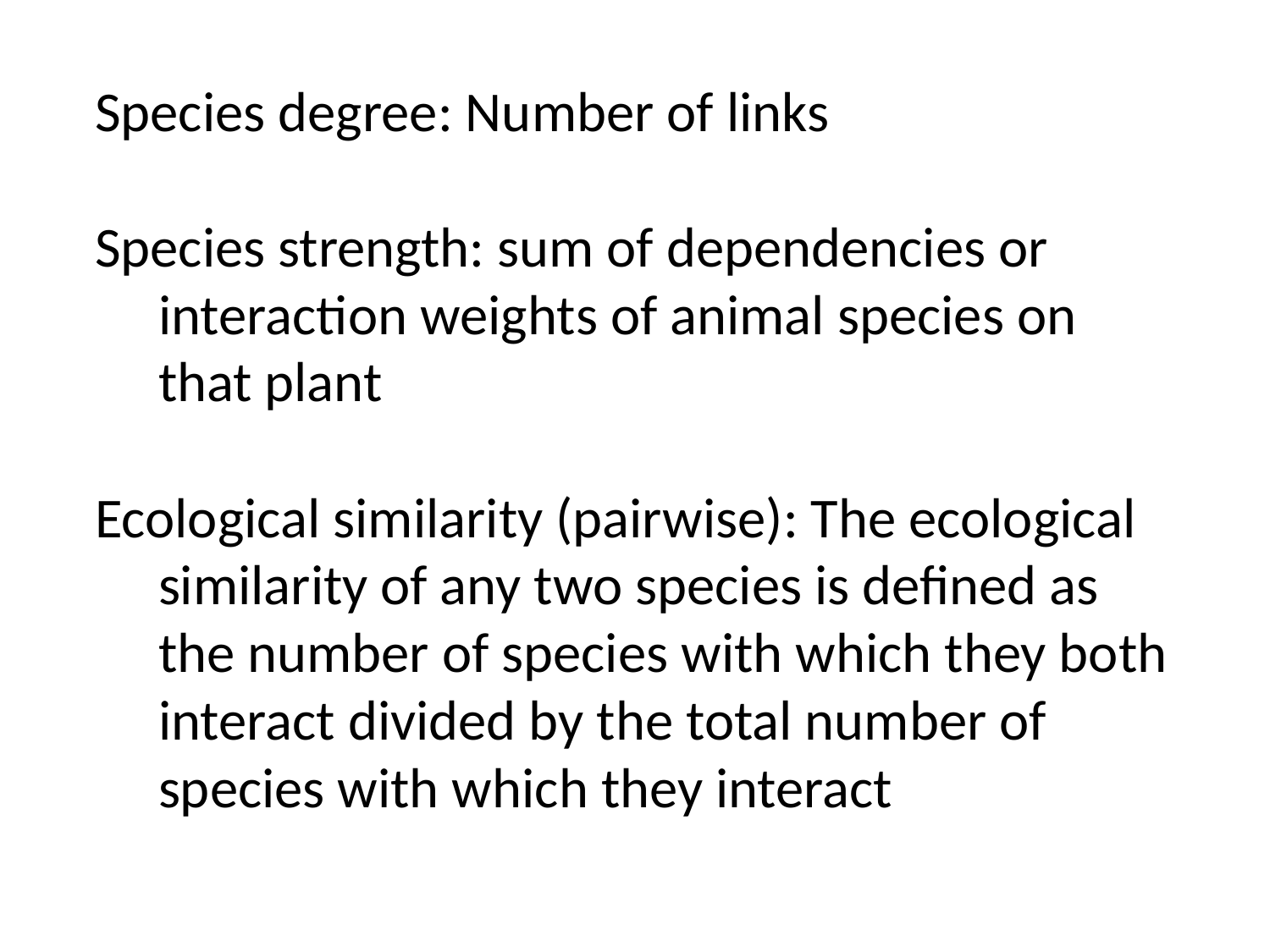

Species degree: Number of links

Species strength: sum of dependencies or interaction weights of animal species on that plant

Ecological similarity (pairwise): The ecological similarity of any two species is defined as the number of species with which they both interact divided by the total number of species with which they interact